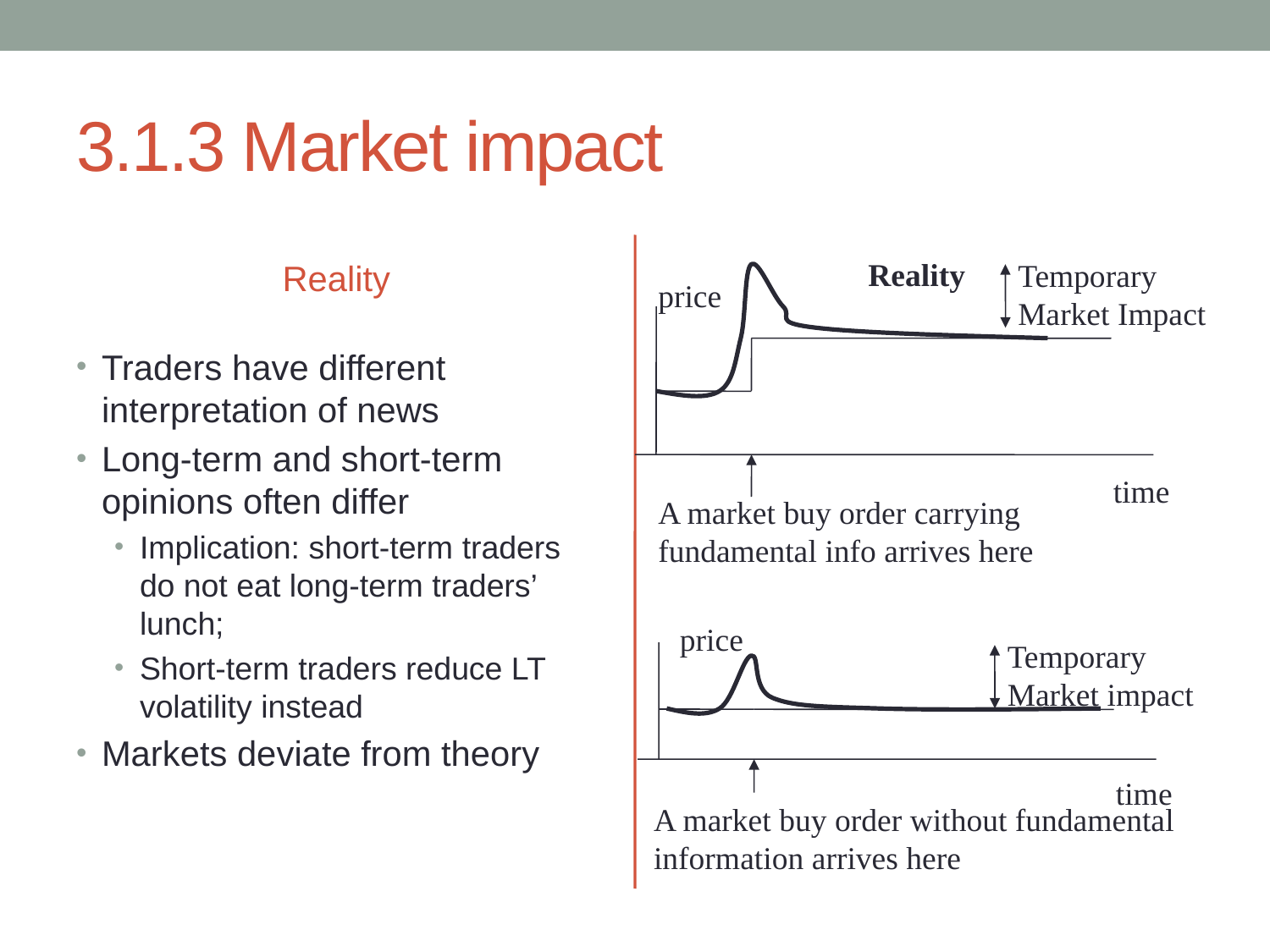

# 3.1.3 Market impact
Reality
Reality

price

A market buy order carrying fundamental info arrives here

A market buy order without fundamental information arrives here

time

Temporary
Market Impact

Temporary
Market impact

Traders have different interpretation of news
Long-term and short-term opinions often differ
Implication: short-term traders do not eat long-term traders’ lunch;
Short-term traders reduce LT volatility instead
Markets deviate from theory

price

time